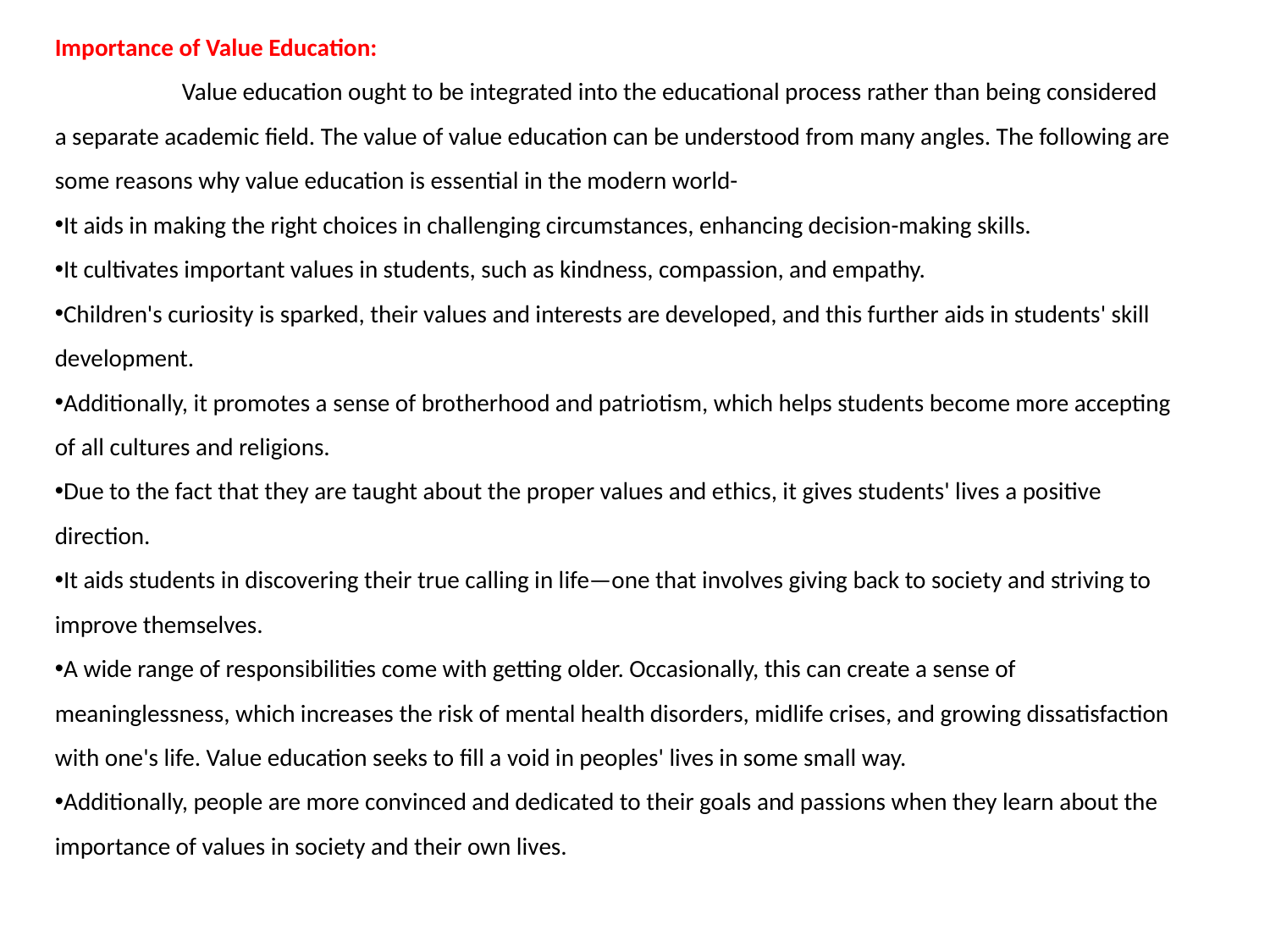

Importance of Value Education:
	Value education ought to be integrated into the educational process rather than being considered a separate academic field. The value of value education can be understood from many angles. The following are some reasons why value education is essential in the modern world-
It aids in making the right choices in challenging circumstances, enhancing decision-making skills.
It cultivates important values in students, such as kindness, compassion, and empathy.
Children's curiosity is sparked, their values and interests are developed, and this further aids in students' skill development.
Additionally, it promotes a sense of brotherhood and patriotism, which helps students become more accepting of all cultures and religions.
Due to the fact that they are taught about the proper values and ethics, it gives students' lives a positive direction.
It aids students in discovering their true calling in life—one that involves giving back to society and striving to improve themselves.
A wide range of responsibilities come with getting older. Occasionally, this can create a sense of meaninglessness, which increases the risk of mental health disorders, midlife crises, and growing dissatisfaction with one's life. Value education seeks to fill a void in peoples' lives in some small way.
Additionally, people are more convinced and dedicated to their goals and passions when they learn about the importance of values in society and their own lives.